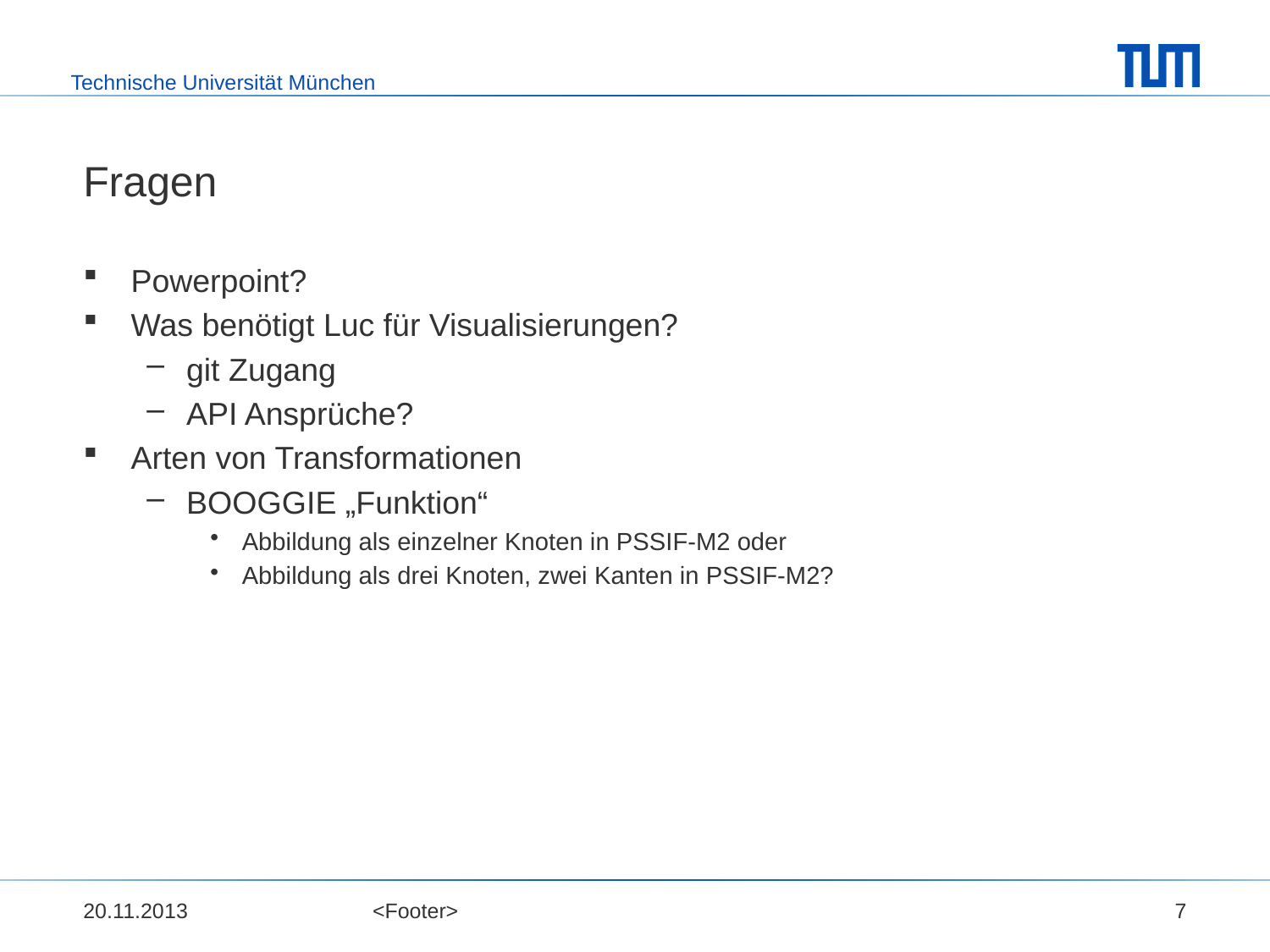

# Fragen
Powerpoint?
Was benötigt Luc für Visualisierungen?
git Zugang
API Ansprüche?
Arten von Transformationen
BOOGGIE „Funktion“
Abbildung als einzelner Knoten in PSSIF-M2 oder
Abbildung als drei Knoten, zwei Kanten in PSSIF-M2?

20.11.2013
<Footer>
7